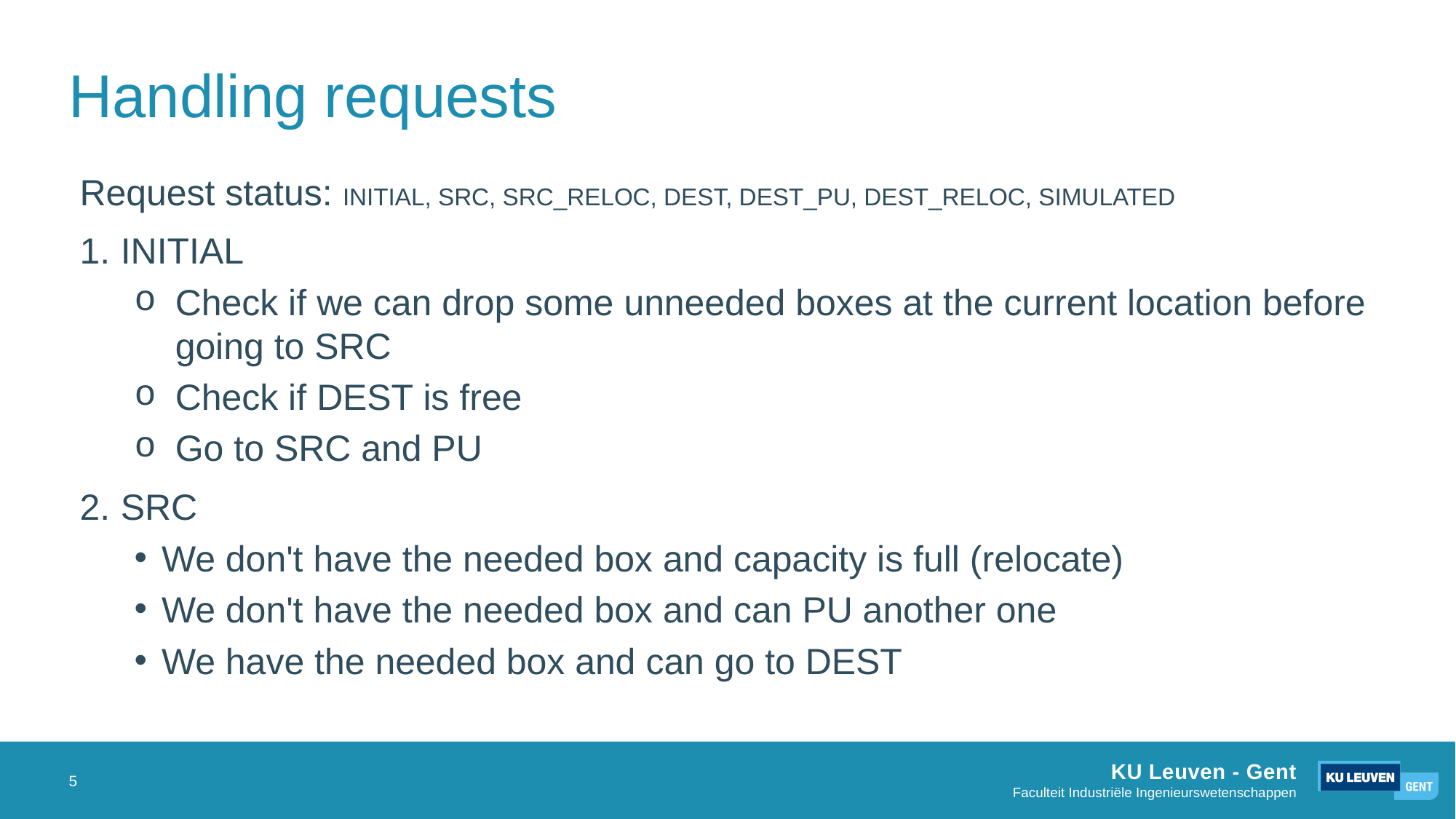

# Handling requests
Request status: INITIAL, SRC, SRC_RELOC, DEST, DEST_PU, DEST_RELOC, SIMULATED
INITIAL
Check if we can drop some unneeded boxes at the current location before going to SRC
Check if DEST is free
Go to SRC and PU
SRC
We don't have the needed box and capacity is full (relocate)
We don't have the needed box and can PU another one
We have the needed box and can go to DEST

5